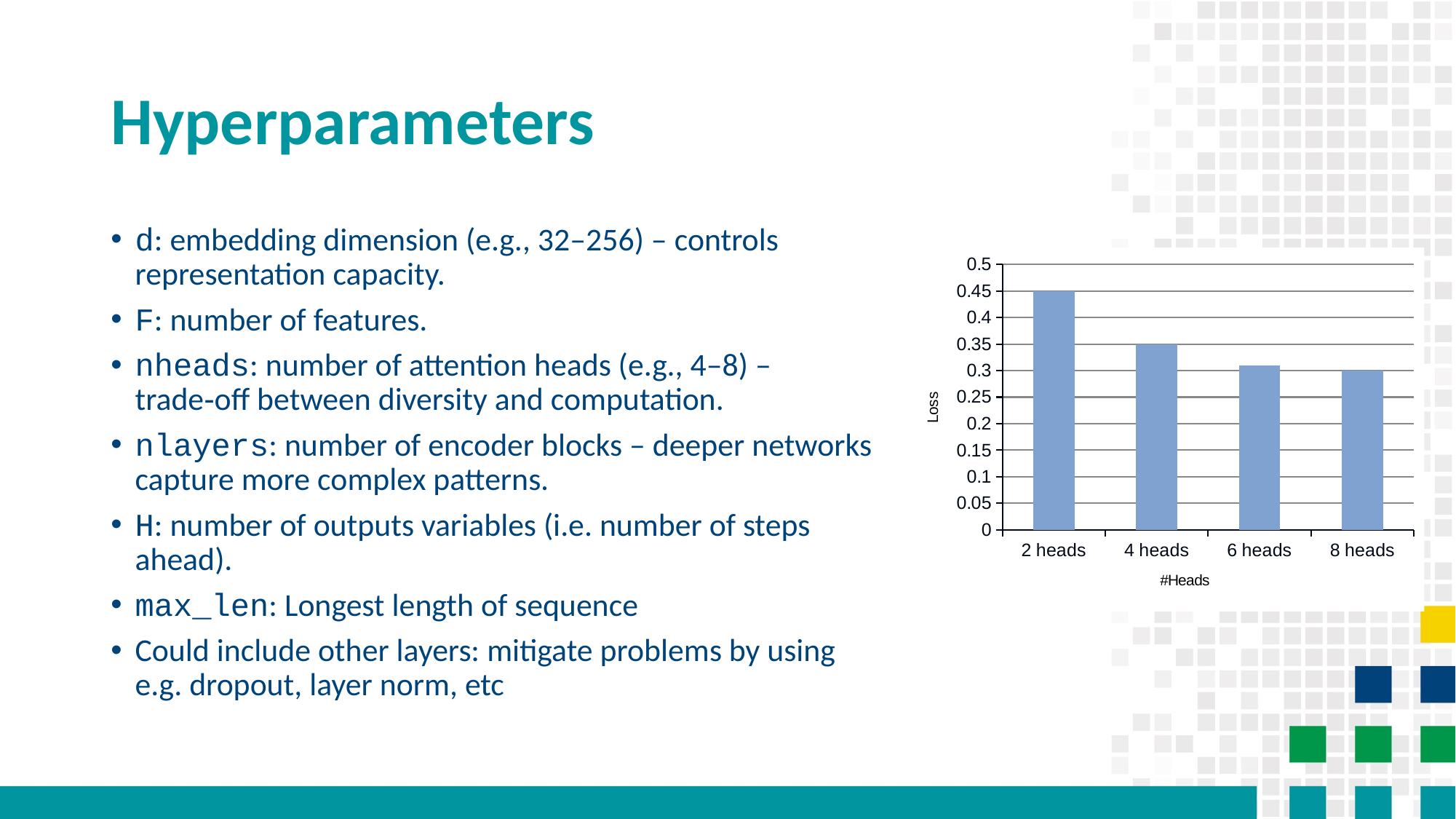

# Hyperparameters
d: embedding dimension (e.g., 32–256) – controls representation capacity.
F: number of features.
nheads: number of attention heads (e.g., 4–8) – trade‑off between diversity and computation.
nlayers: number of encoder blocks – deeper networks capture more complex patterns.
H: number of outputs variables (i.e. number of steps ahead).
max_len: Longest length of sequence
Could include other layers: mitigate problems by using e.g. dropout, layer norm, etc

### Chart

| Category | Validation Loss |
|---|---|
| 2 heads | 0.45 |
| 4 heads | 0.35 |
| 6 heads | 0.31 |
| 8 heads | 0.3 |